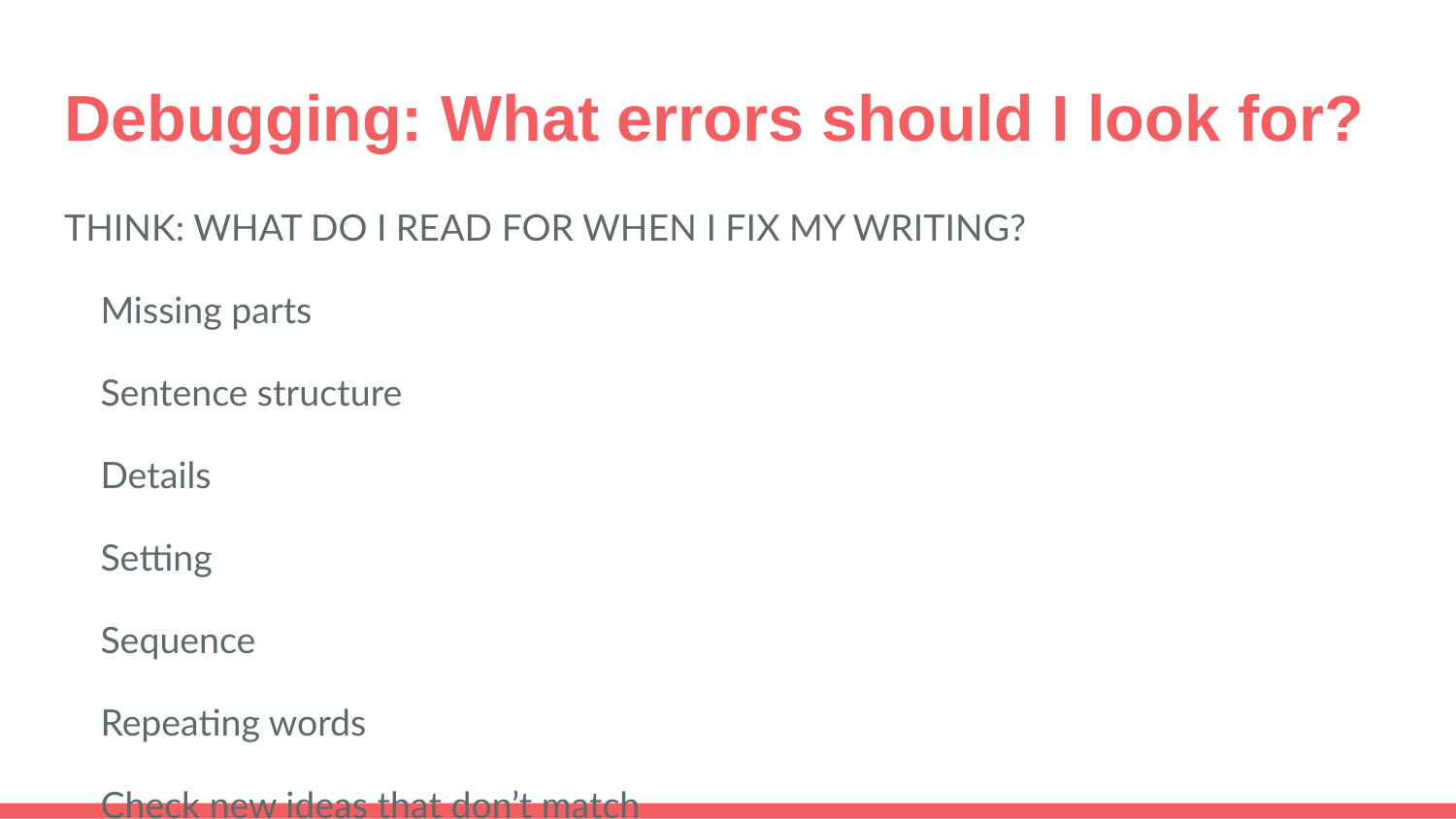

# Debugging: What errors should I look for?
THINK: WHAT DO I READ FOR WHEN I FIX MY WRITING?
Missing parts
Sentence structure
Details
Setting
Sequence
Repeating words
Check new ideas that don’t match